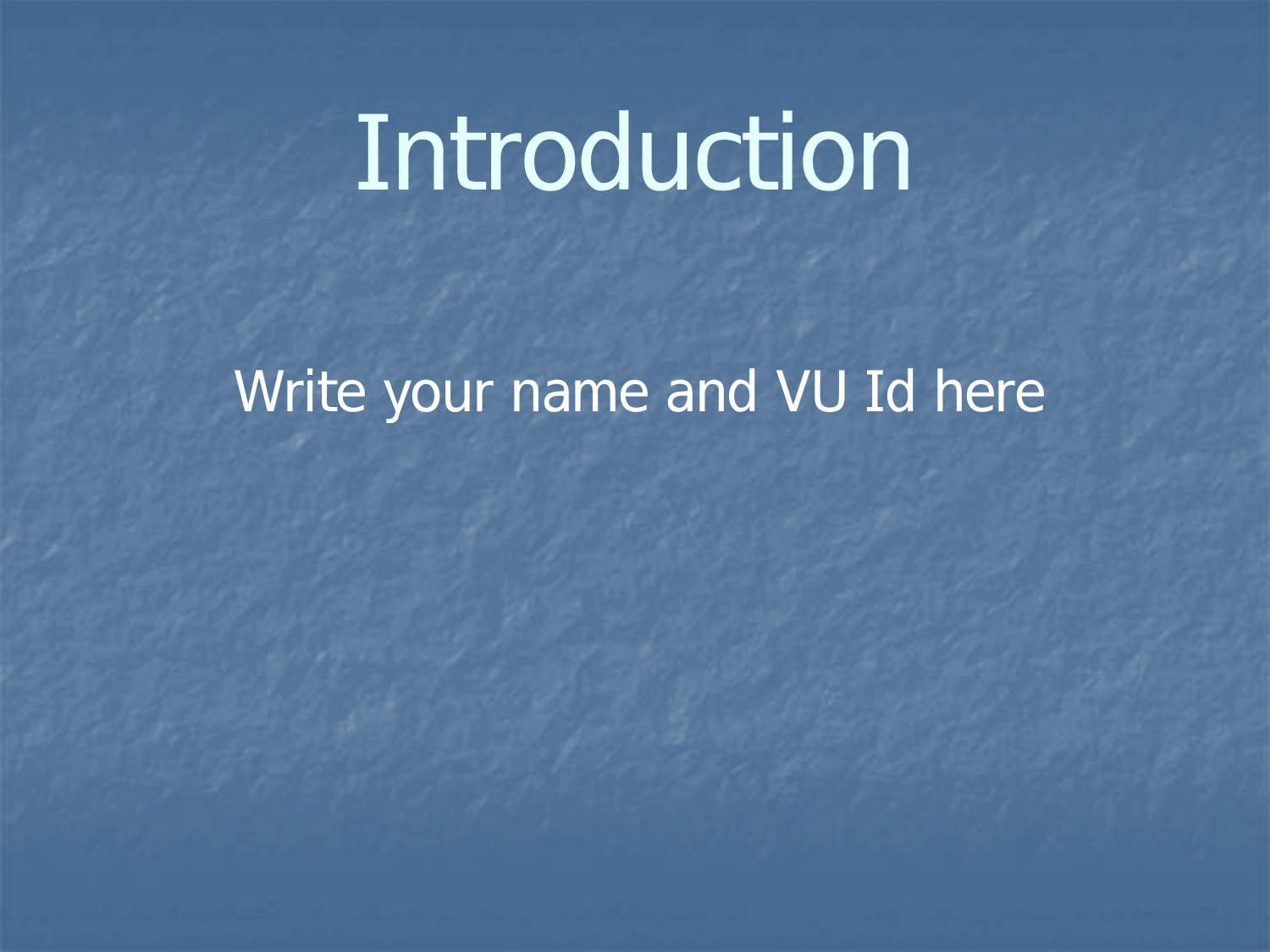

# Introduction
Write your name and VU Id here